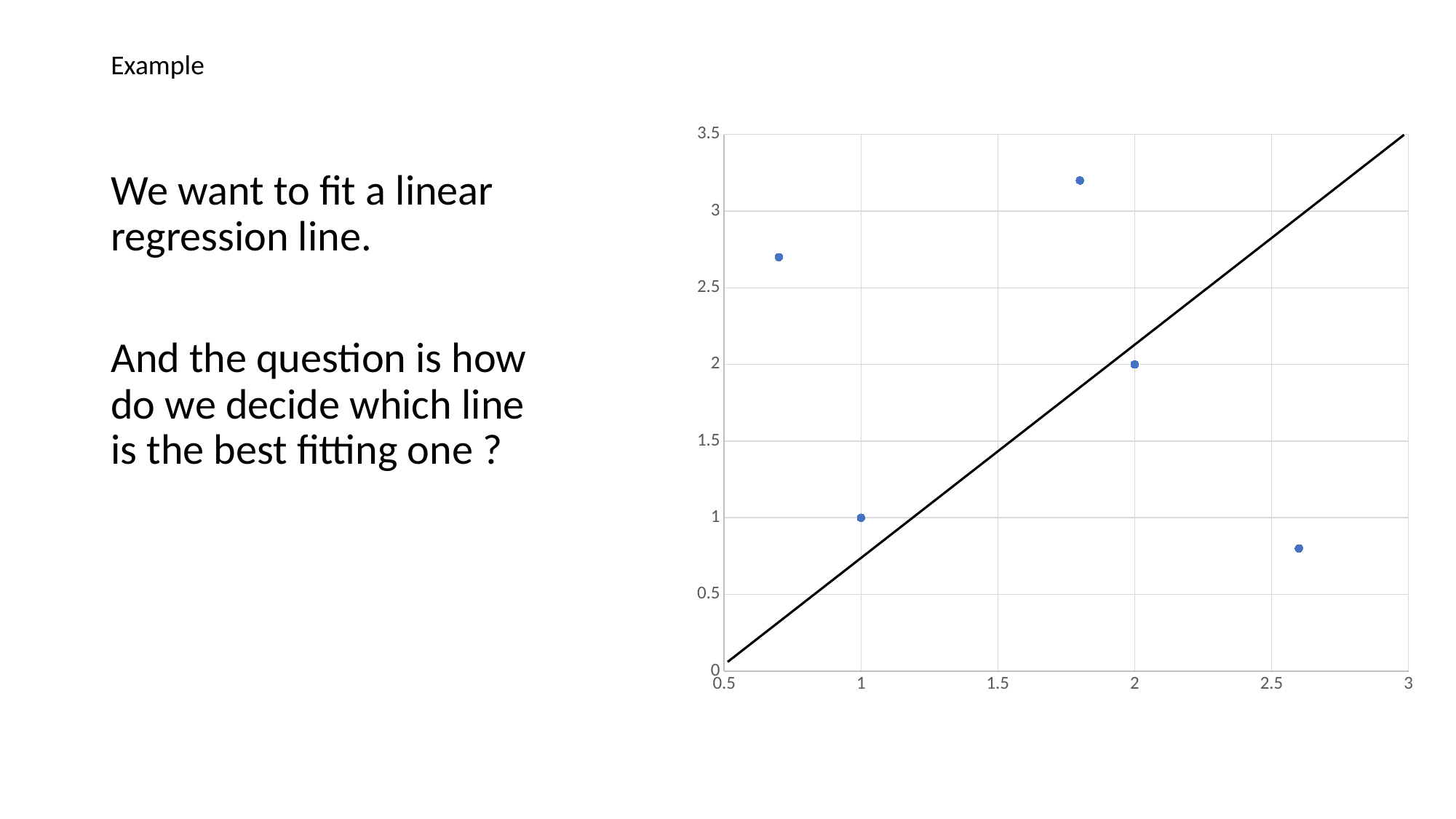

Example

### Chart

| Category | Y-Values |
|---|---|
We want to fit a linear regression line.

And the question is how do we decide which line is the best fitting one ?